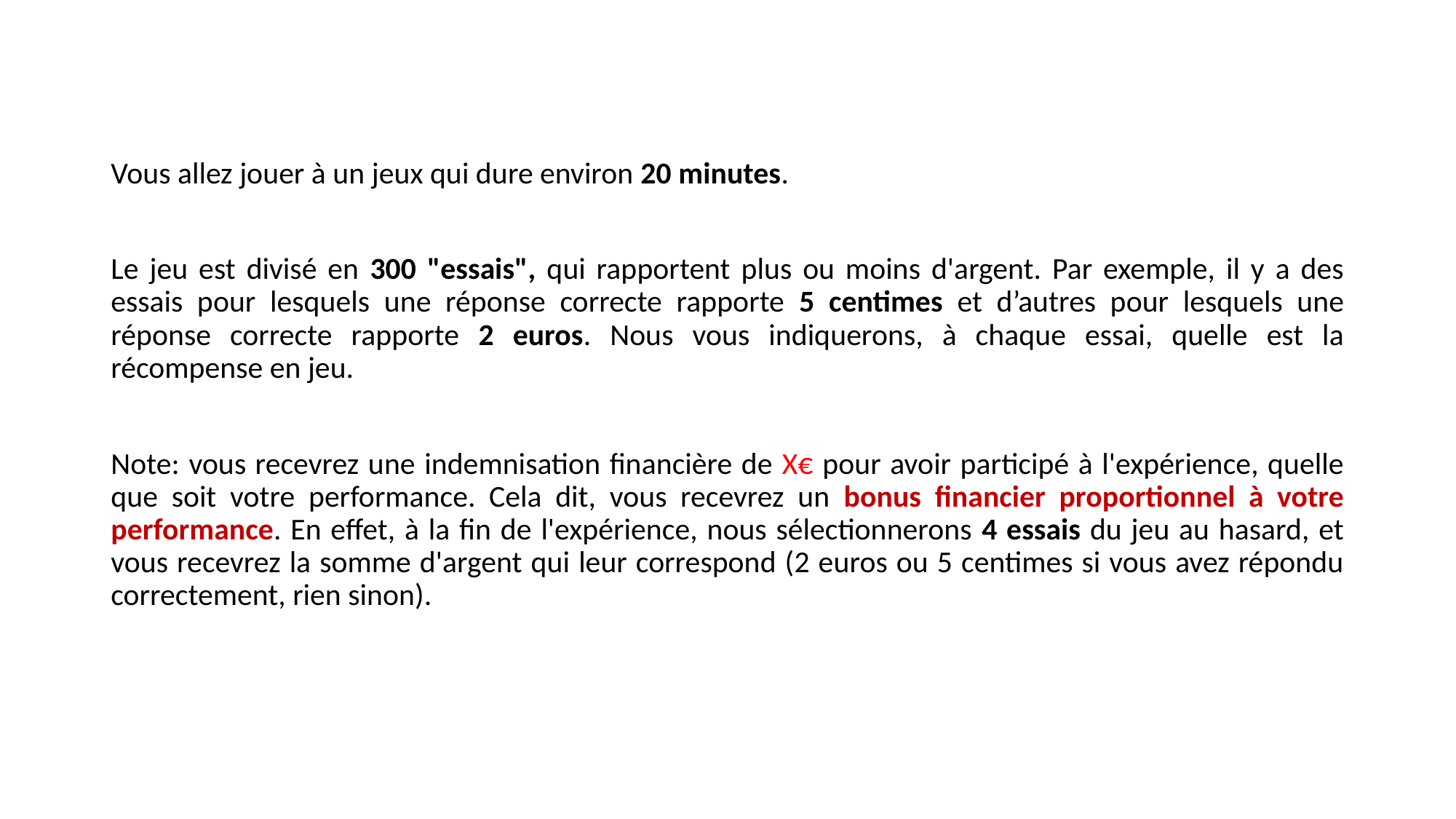

Vous allez jouer à un jeux qui dure environ 20 minutes.

Le jeu est divisé en 300 "essais", qui rapportent plus ou moins d'argent. Par exemple, il y a des essais pour lesquels une réponse correcte rapporte 5 centimes et d’autres pour lesquels une réponse correcte rapporte 2 euros. Nous vous indiquerons, à chaque essai, quelle est la récompense en jeu.

Note: vous recevrez une indemnisation financière de X€ pour avoir participé à l'expérience, quelle que soit votre performance. Cela dit, vous recevrez un bonus financier proportionnel à votre performance. En effet, à la fin de l'expérience, nous sélectionnerons 4 essais du jeu au hasard, et vous recevrez la somme d'argent qui leur correspond (2 euros ou 5 centimes si vous avez répondu correctement, rien sinon).